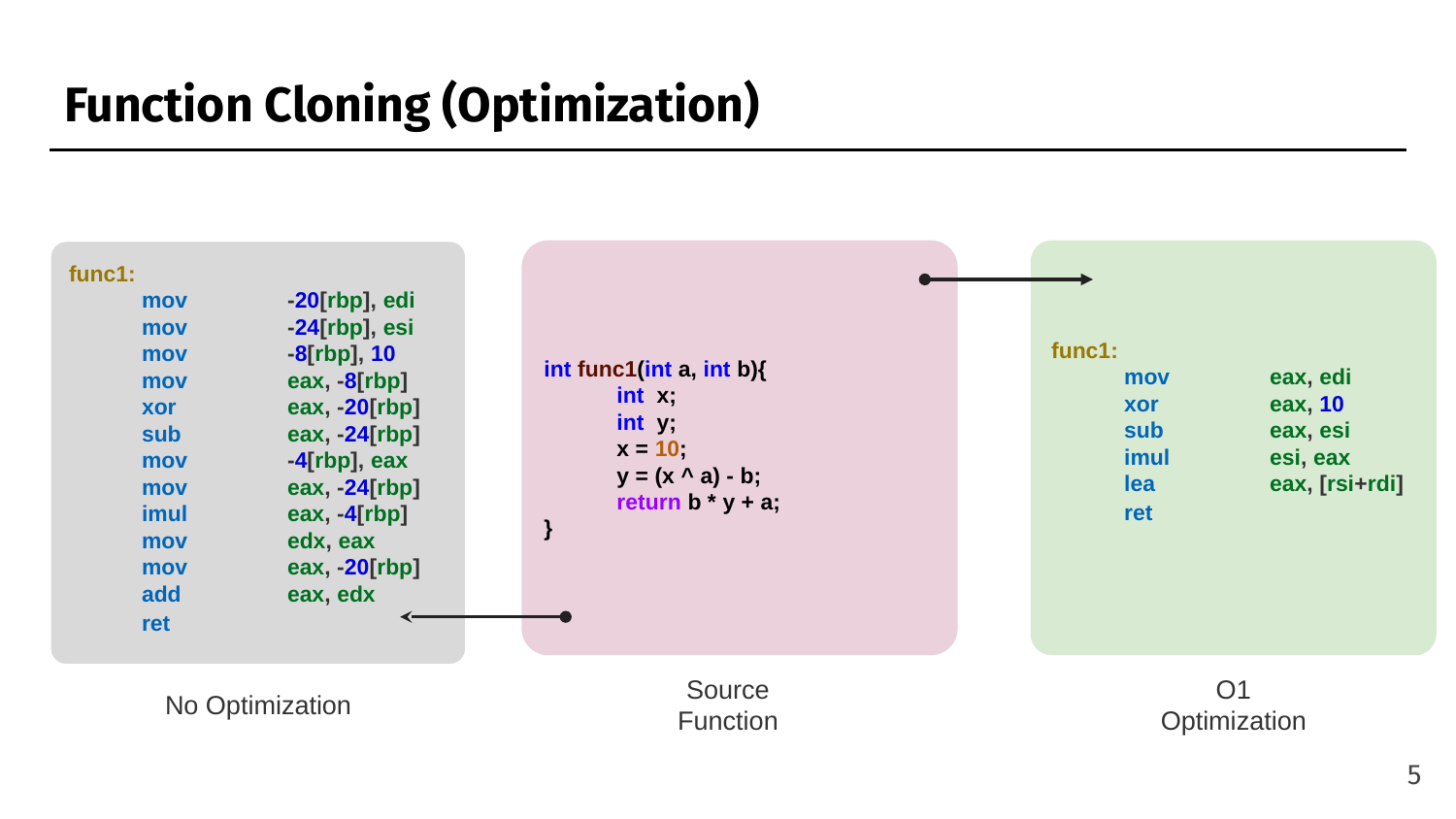

# Function Cloning (Optimization)
func1:
mov	eax, edi
xor	eax, 10
sub	eax, esi
imul	esi, eax
lea	eax, [rsi+rdi]
ret

func1:
mov	-20[rbp], edi
mov	-24[rbp], esi
mov	-8[rbp], 10
mov	eax, -8[rbp]
xor	eax, -20[rbp]
sub	eax, -24[rbp]
mov	-4[rbp], eax
mov	eax, -24[rbp]
imul	eax, -4[rbp]
mov	edx, eax
mov	eax, -20[rbp]
add	eax, edx
ret

int func1(int a, int b){
int  x;
int  y;
x = 10;
y = (x ^ a) - b;
return b * y + a;
}
No Optimization
Source Function
O1 Optimization
5